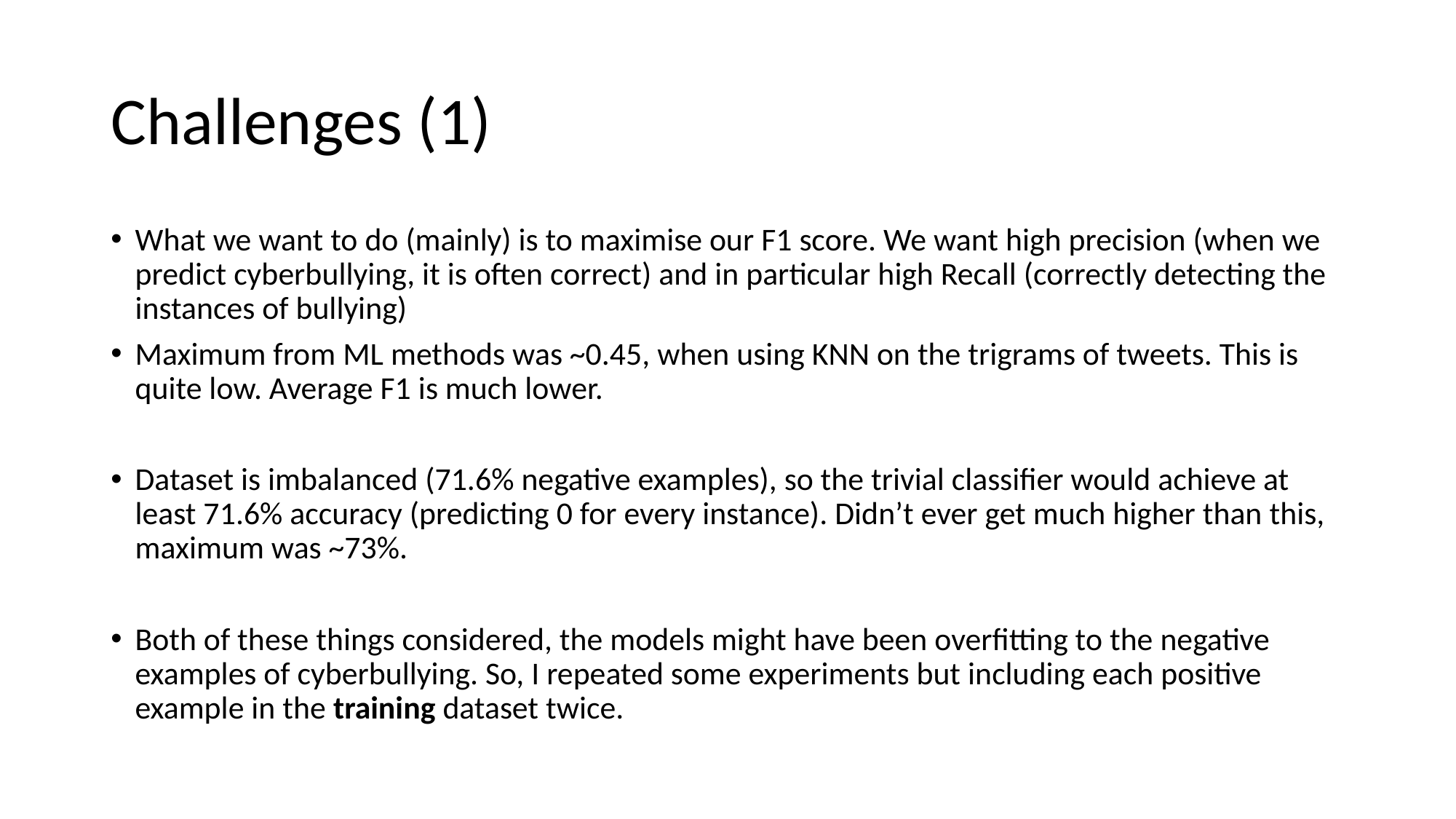

# Challenges (1)
What we want to do (mainly) is to maximise our F1 score. We want high precision (when we predict cyberbullying, it is often correct) and in particular high Recall (correctly detecting the instances of bullying)
Maximum from ML methods was ~0.45, when using KNN on the trigrams of tweets. This is quite low. Average F1 is much lower.

Dataset is imbalanced (71.6% negative examples), so the trivial classifier would achieve at least 71.6% accuracy (predicting 0 for every instance). Didn’t ever get much higher than this, maximum was ~73%.

Both of these things considered, the models might have been overfitting to the negative examples of cyberbullying. So, I repeated some experiments but including each positive example in the training dataset twice.